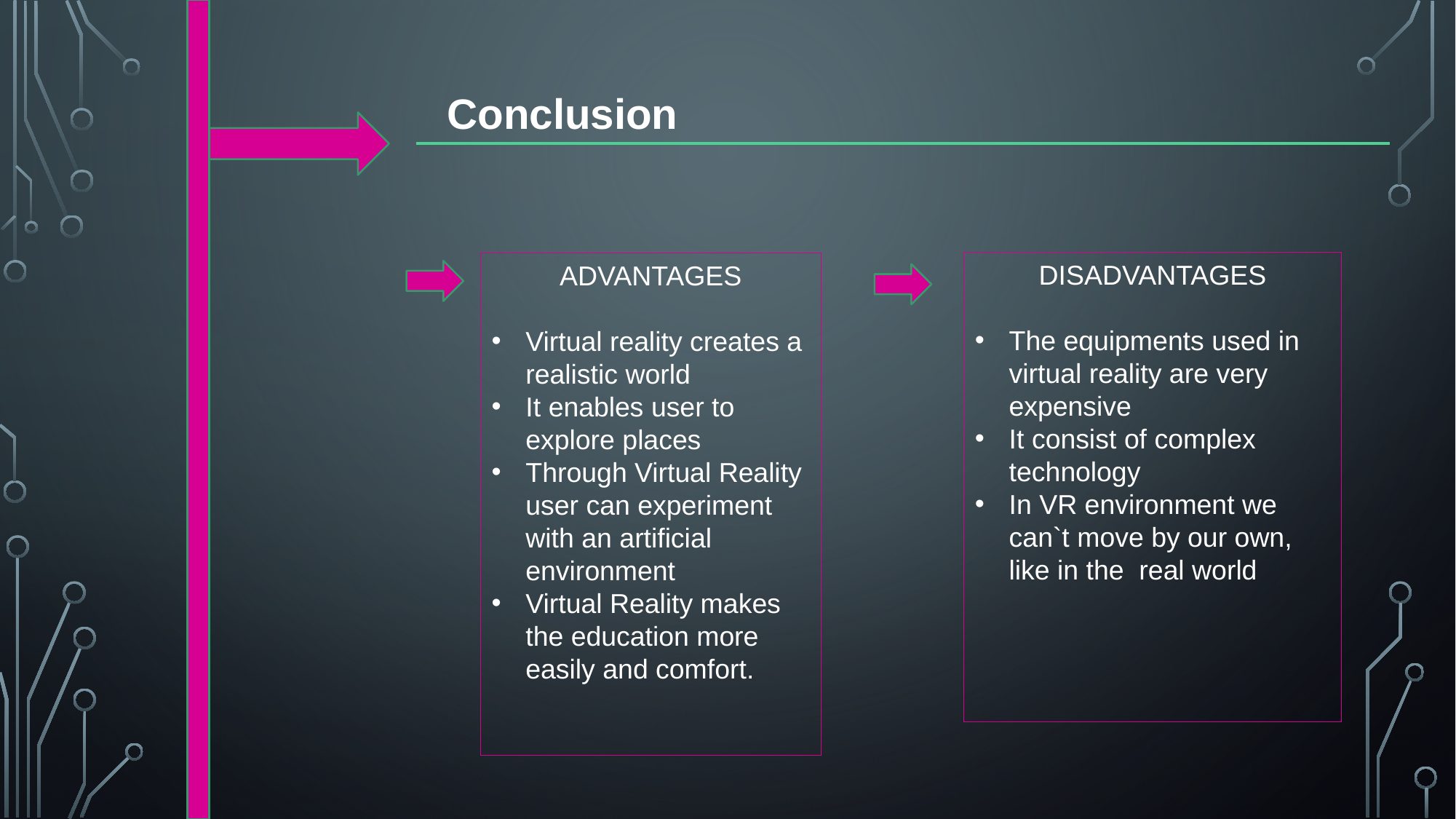

Conclusion

DISADVANTAGES

The equipments used in virtual reality are very expensive
It consist of complex technology
In VR environment we can`t move by our own, like in the  real world

ADVANTAGES

Virtual reality creates a realistic world
It enables user to explore places
Through Virtual Reality user can experiment with an artificial environment
Virtual Reality makes the education more easily and comfort.